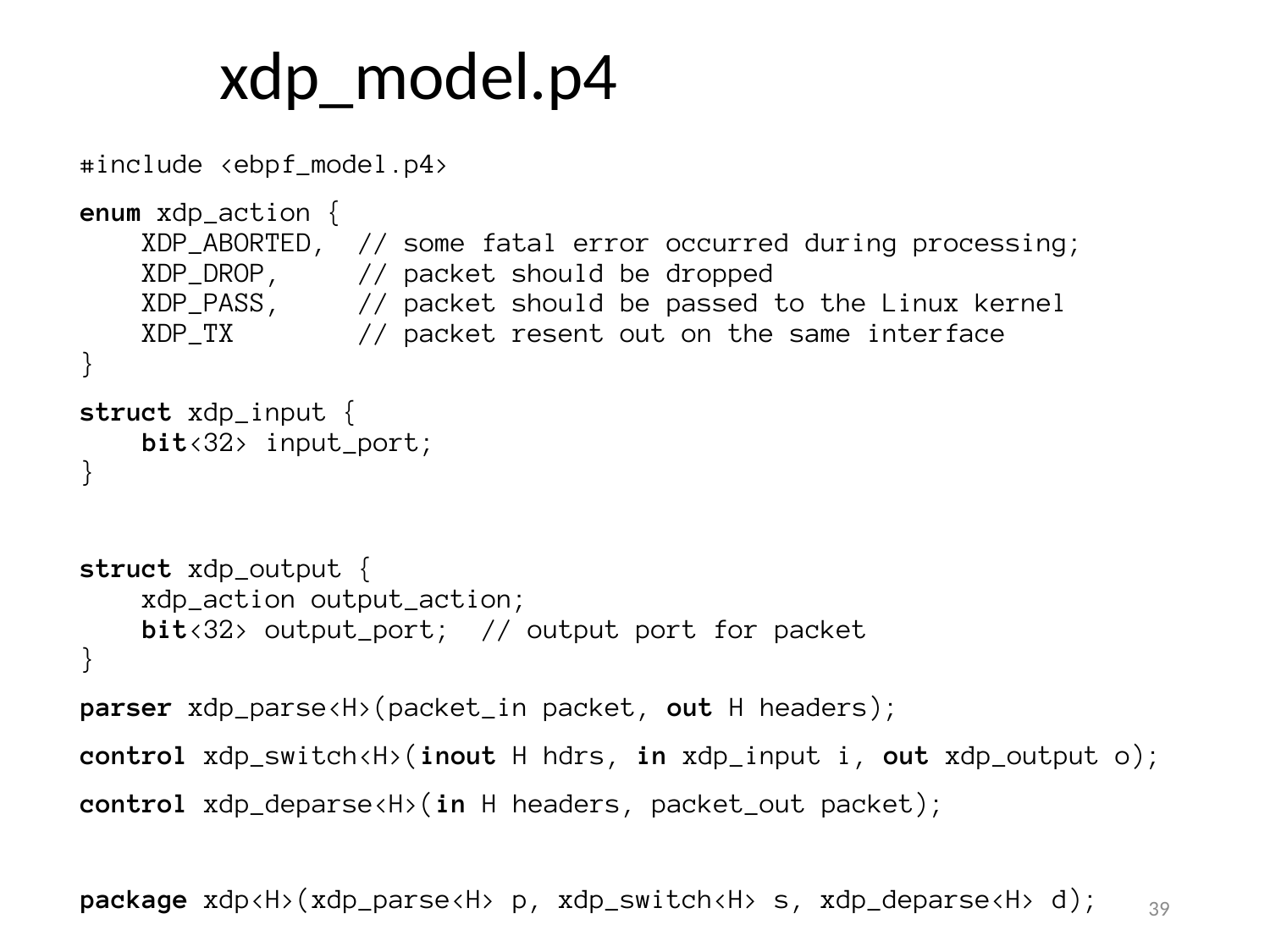

# xdp_model.p4
#include <ebpf_model.p4>
enum xdp_action {
    XDP_ABORTED,  // some fatal error occurred during processing;
    XDP_DROP,     // packet should be dropped
    XDP_PASS,     // packet should be passed to the Linux kernel
    XDP_TX        // packet resent out on the same interface
}
struct xdp_input {
    bit<32> input_port;
}

struct xdp_output {
    xdp_action output_action;
    bit<32> output_port;  // output port for packet
}
parser xdp_parse<H>(packet_in packet, out H headers);
control xdp_switch<H>(inout H hdrs, in xdp_input i, out xdp_output o);
control xdp_deparse<H>(in H headers, packet_out packet);

package xdp<H>(xdp_parse<H> p, xdp_switch<H> s, xdp_deparse<H> d);
39